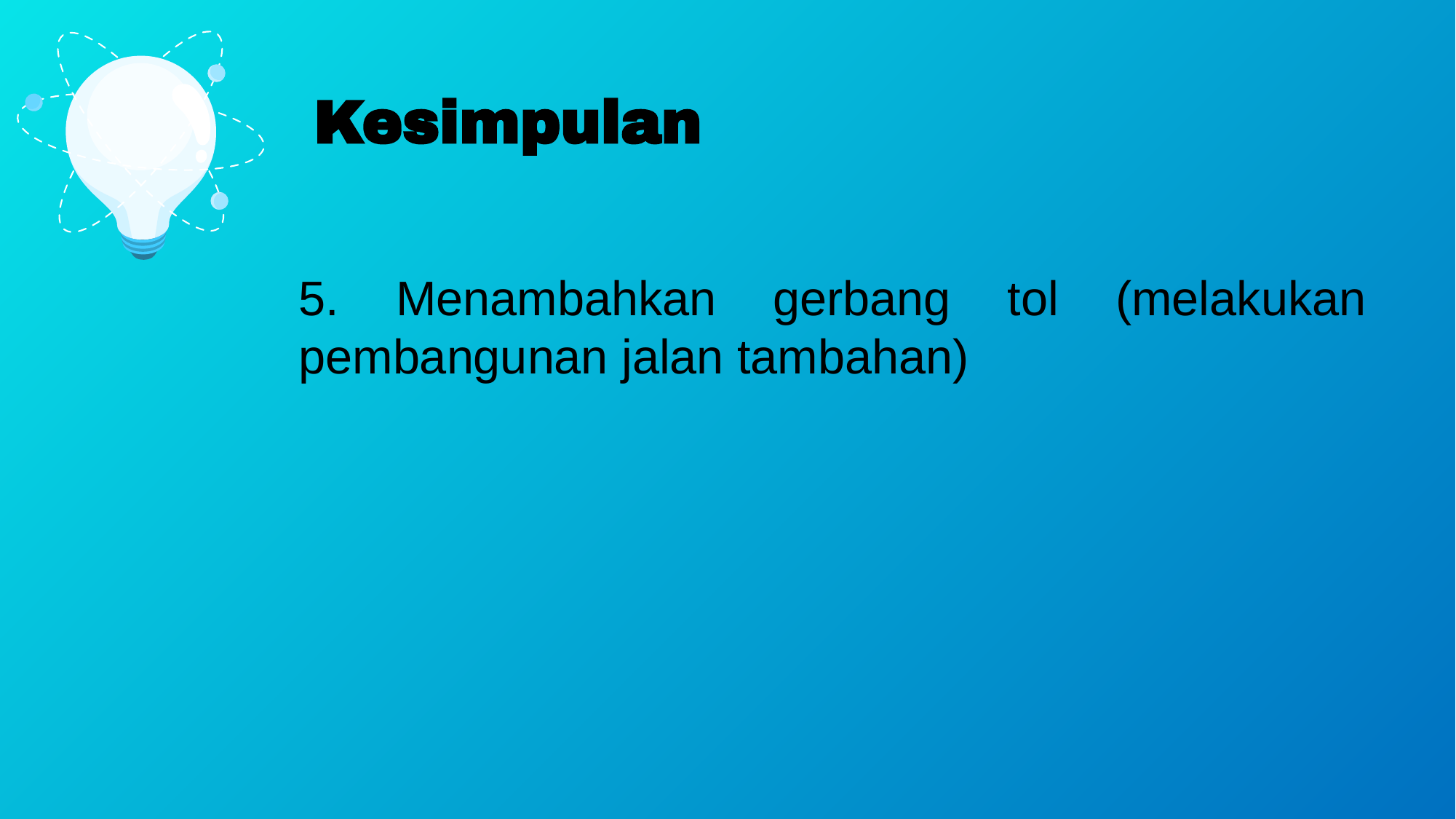

Kesimpulan
5. Menambahkan gerbang tol (melakukan pembangunan jalan tambahan)